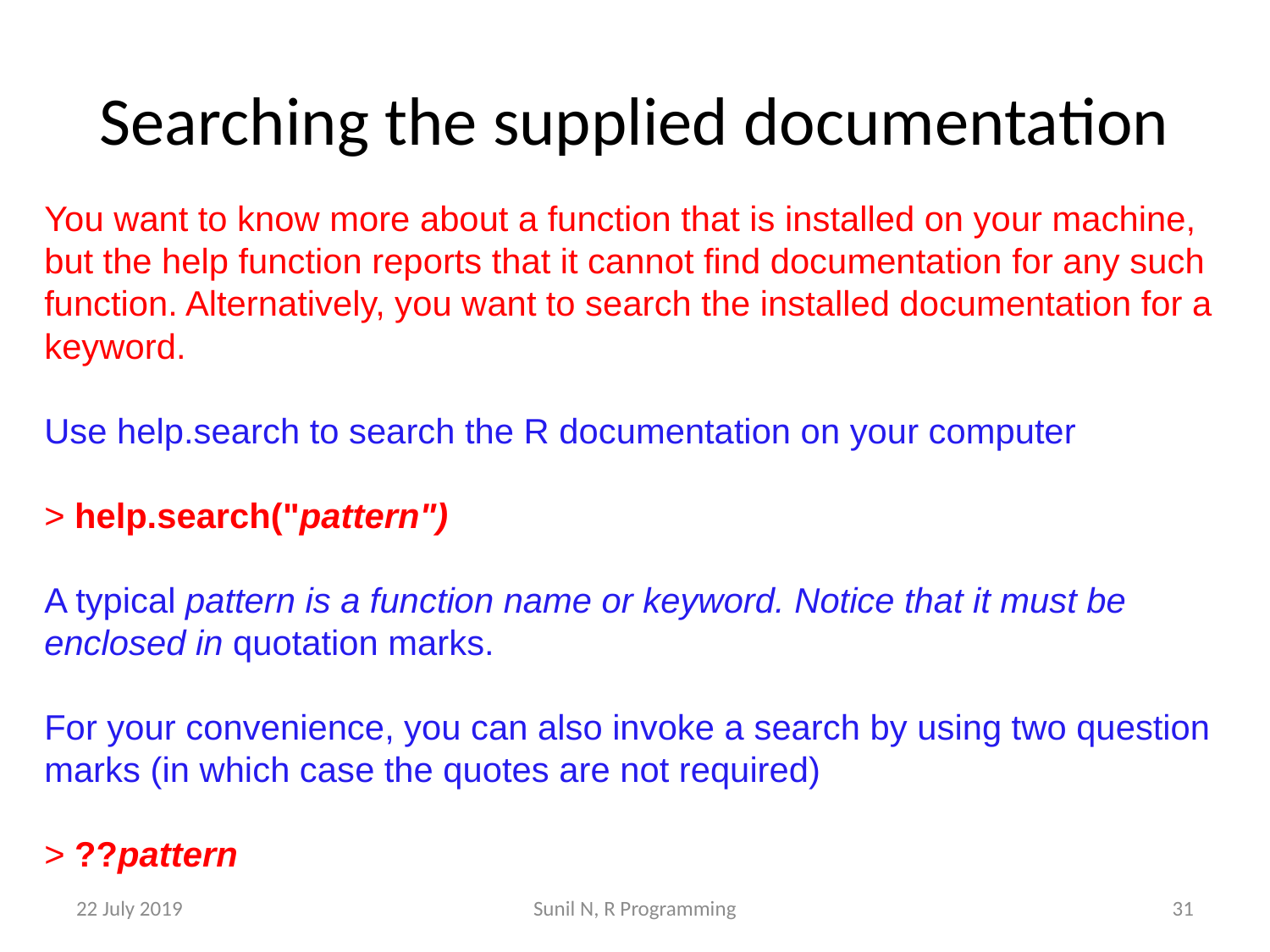

# Searching the supplied documentation
You want to know more about a function that is installed on your machine, but the help function reports that it cannot find documentation for any such function. Alternatively, you want to search the installed documentation for a keyword.

Use help.search to search the R documentation on your computer

> help.search("pattern")

A typical pattern is a function name or keyword. Notice that it must be enclosed in quotation marks.

For your convenience, you can also invoke a search by using two question marks (in which case the quotes are not required)

> ??pattern
22 July 2019
Sunil N, R Programming
31